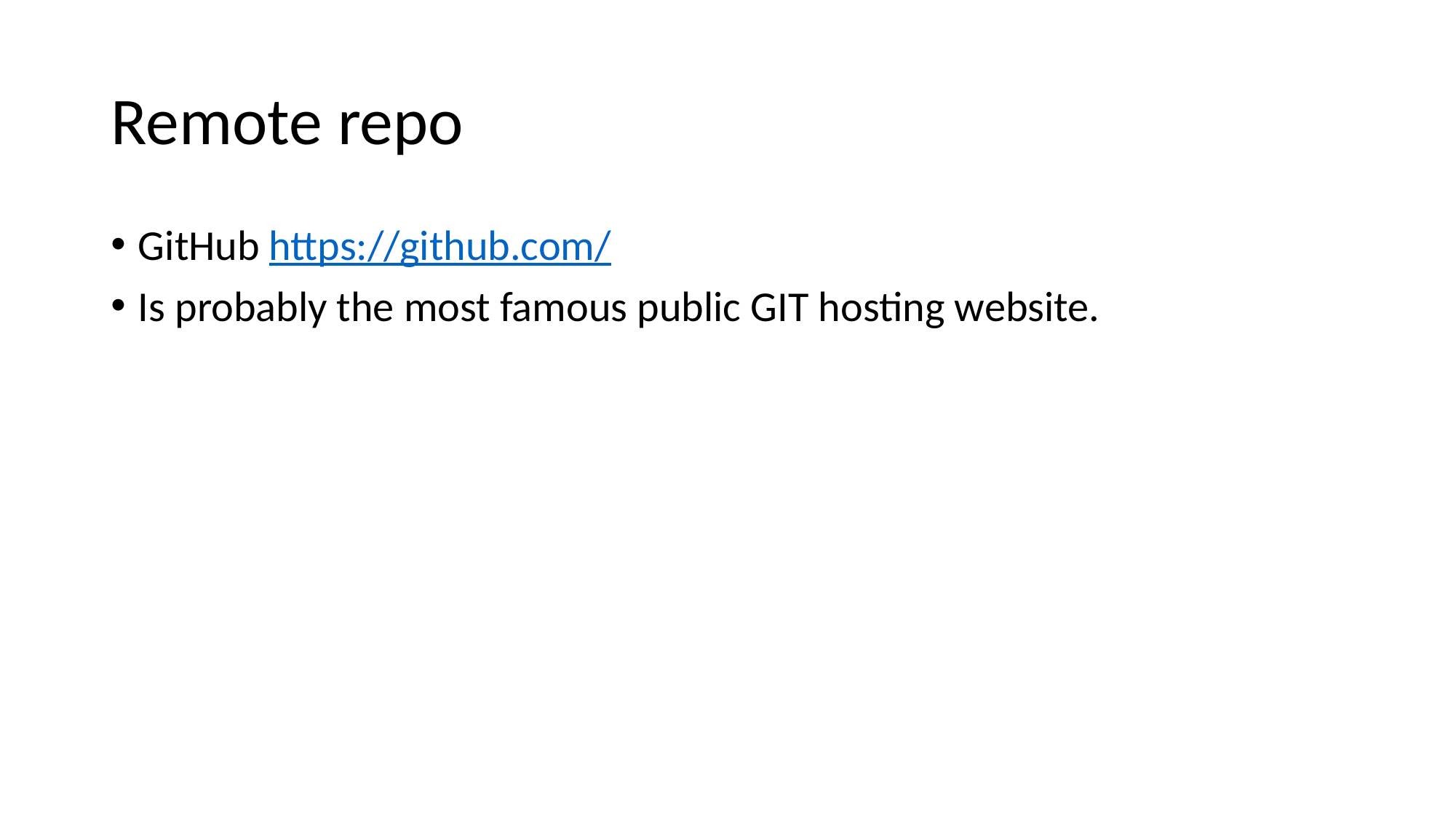

# Remote repo
GitHub https://github.com/
Is probably the most famous public GIT hosting website.